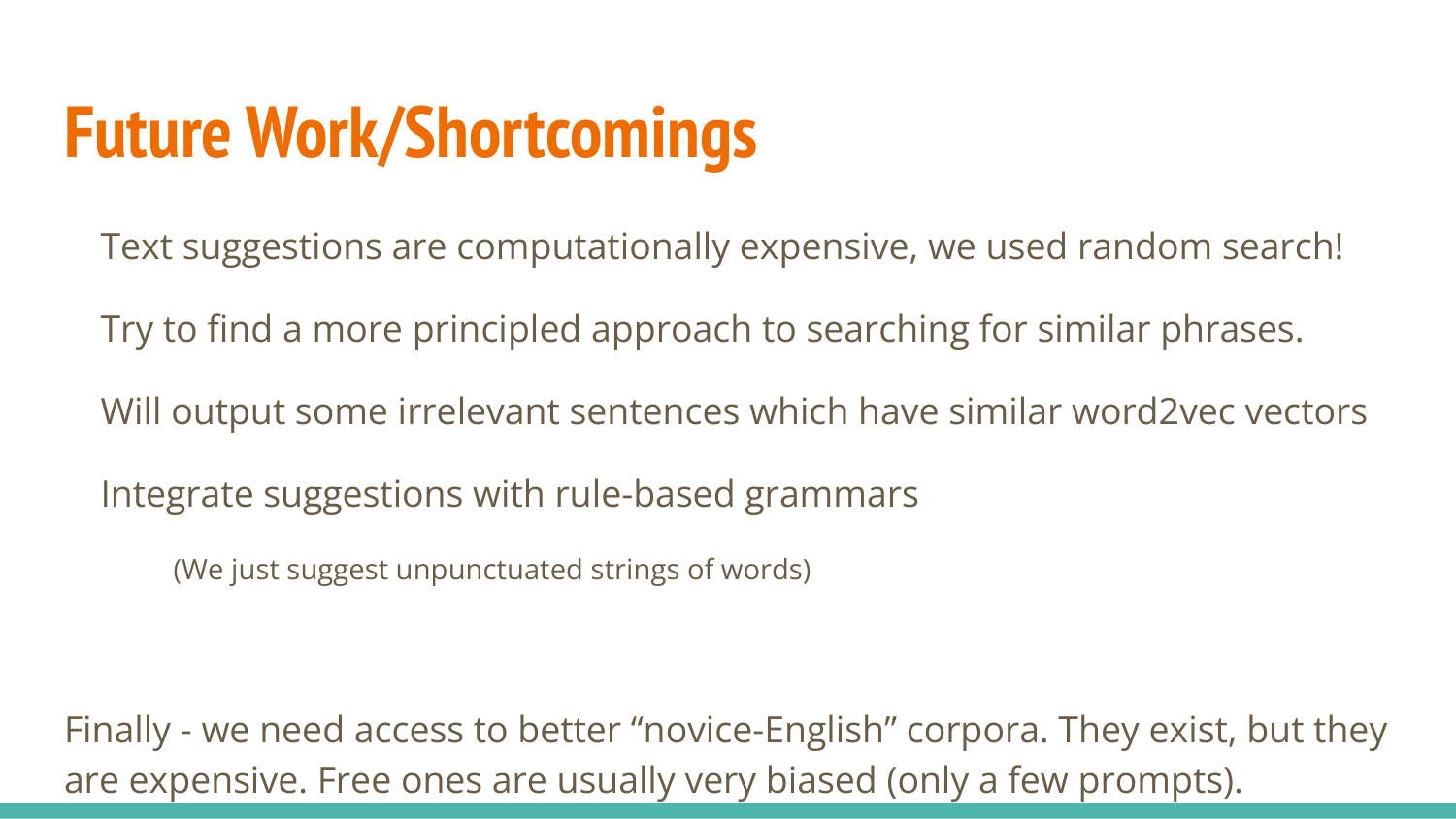

# Future Work/Shortcomings
Text suggestions are computationally expensive, we used random search!
Try to find a more principled approach to searching for similar phrases.
Will output some irrelevant sentences which have similar word2vec vectors
Integrate suggestions with rule-based grammars
(We just suggest unpunctuated strings of words)

Finally - we need access to better “novice-English” corpora. They exist, but they are expensive. Free ones are usually very biased (only a few prompts).